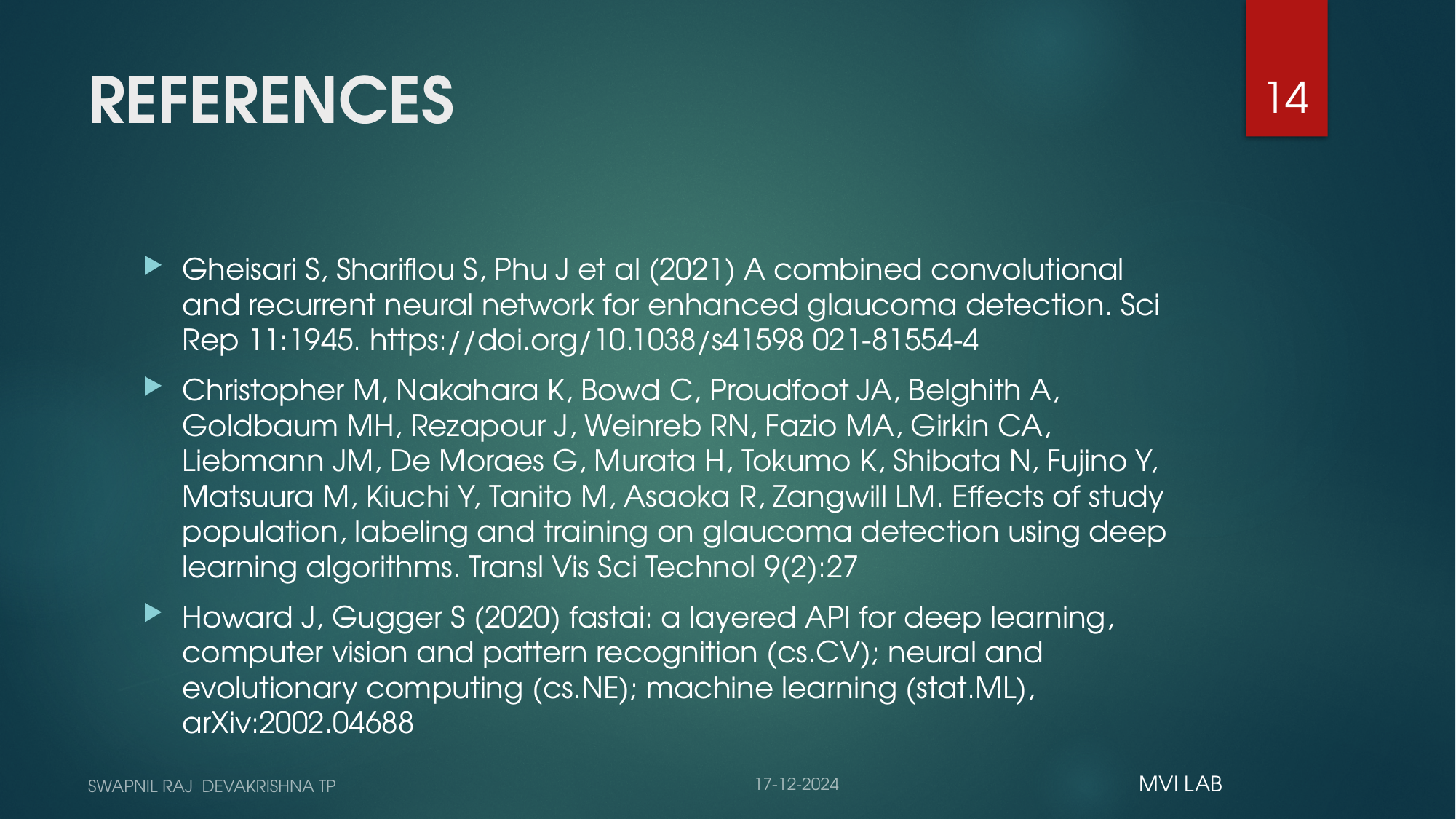

14
# REFERENCES
Gheisari S, Shariflou S, Phu J et al (2021) A combined convolutional and recurrent neural network for enhanced glaucoma detection. Sci Rep 11:1945. https://doi.org/10.1038/s41598 021-81554-4
Christopher M, Nakahara K, Bowd C, Proudfoot JA, Belghith A, Goldbaum MH, Rezapour J, Weinreb RN, Fazio MA, Girkin CA, Liebmann JM, De Moraes G, Murata H, Tokumo K, Shibata N, Fujino Y, Matsuura M, Kiuchi Y, Tanito M, Asaoka R, Zangwill LM. Effects of study population, labeling and training on glaucoma detection using deep learning algorithms. Transl Vis Sci Technol 9(2):27
Howard J, Gugger S (2020) fastai: a layered API for deep learning, computer vision and pattern recognition (cs.CV); neural and evolutionary computing (cs.NE); machine learning (stat.ML), arXiv:2002.04688
SWAPNIL RAJ  DEVAKRISHNA TP
17-12-2024